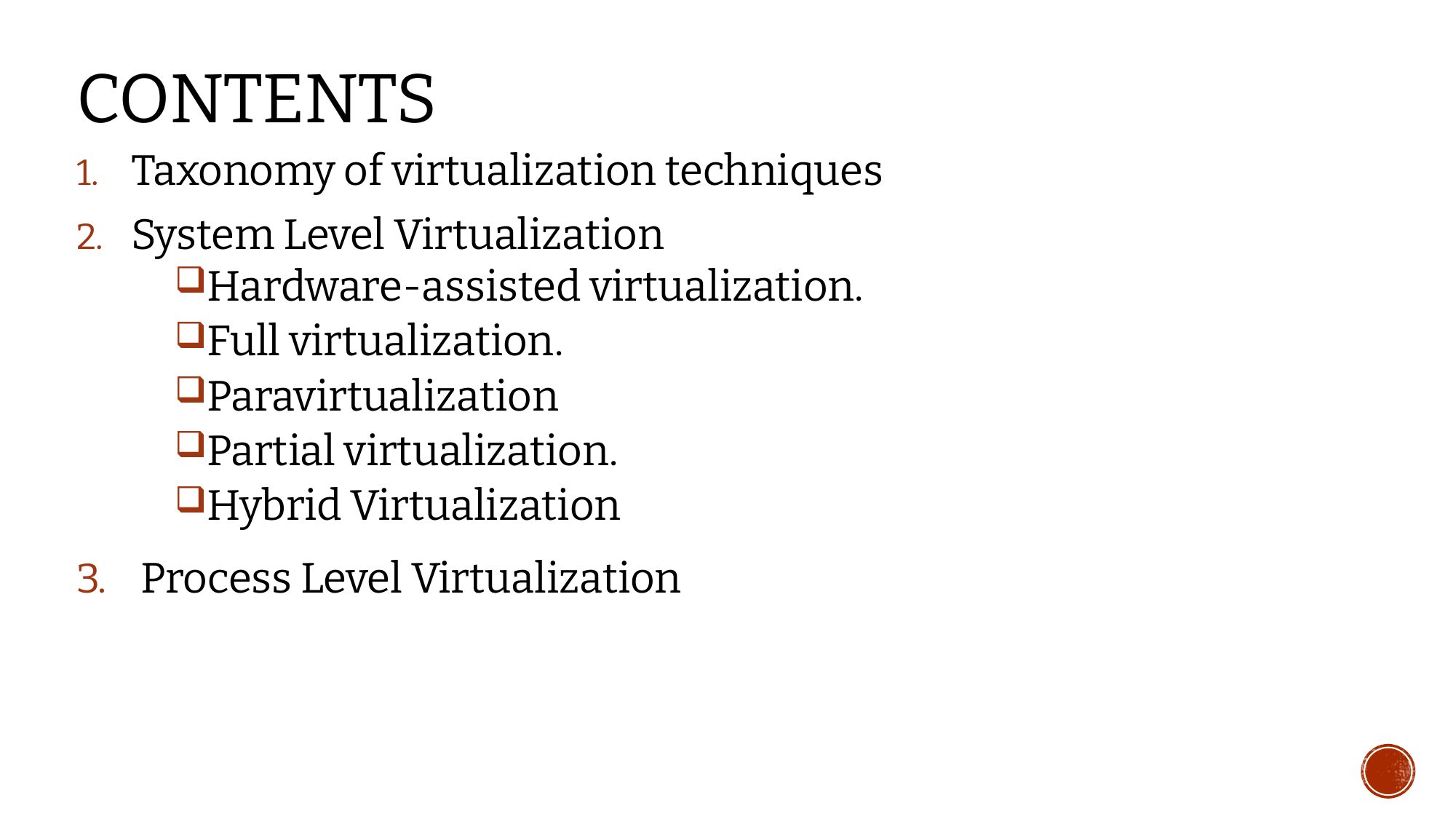

# Contents
Taxonomy of virtualization techniques
System Level Virtualization
Hardware-assisted virtualization.
Full virtualization.
Paravirtualization
Partial virtualization.
Hybrid Virtualization
 Process Level Virtualization